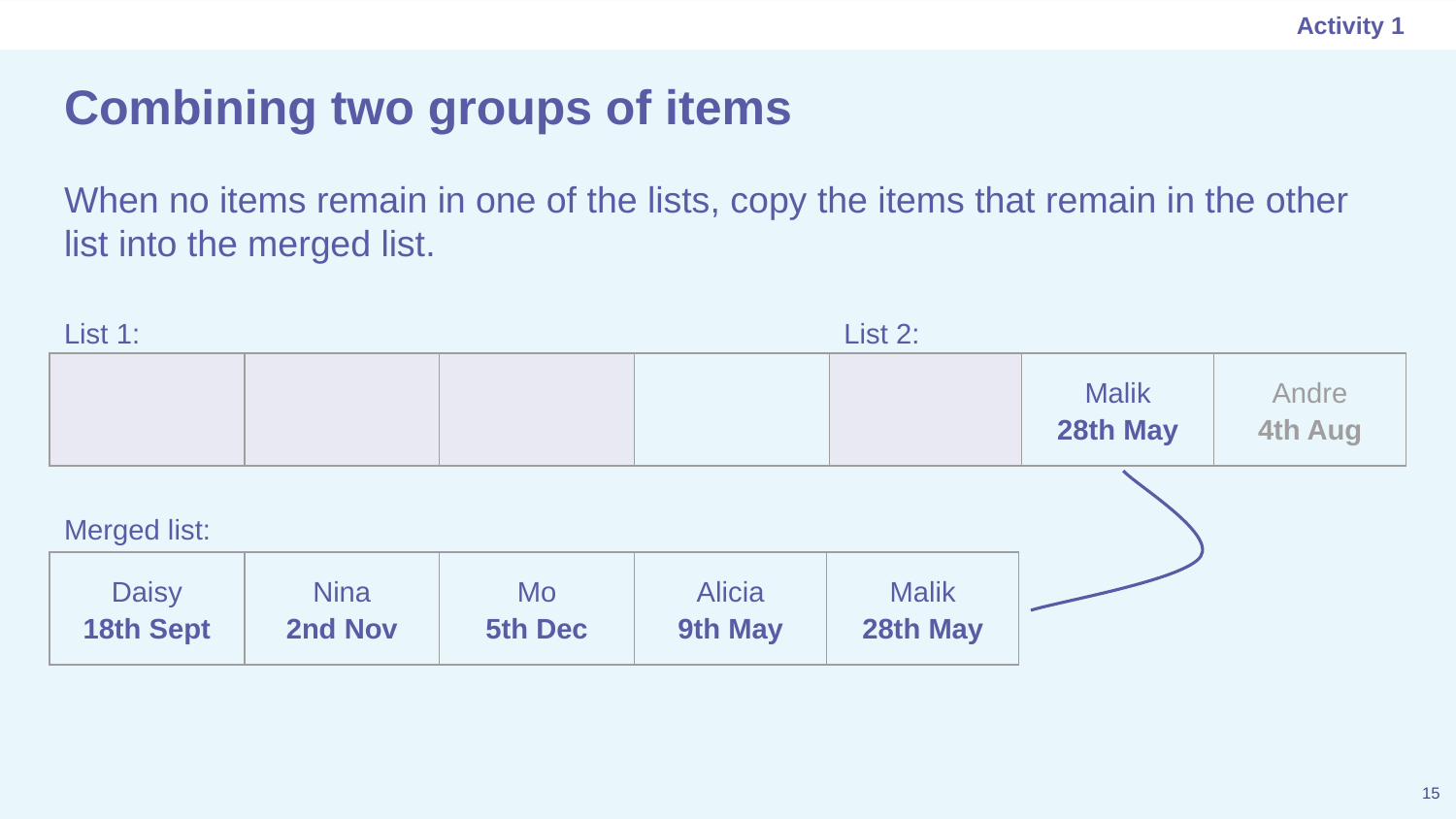

Activity 1
# Combining two groups of items
When no items remain in one of the lists, copy the items that remain in the other list into the merged list.
List 2:
List 1:
|  |  |  |  |  | Malik 28th May | Andre 4th Aug |
| --- | --- | --- | --- | --- | --- | --- |

Merged list:
| Daisy 18th Sept | Nina 2nd Nov | Mo 5th Dec | Alicia 9th May | Malik 28th May |
| --- | --- | --- | --- | --- |
15